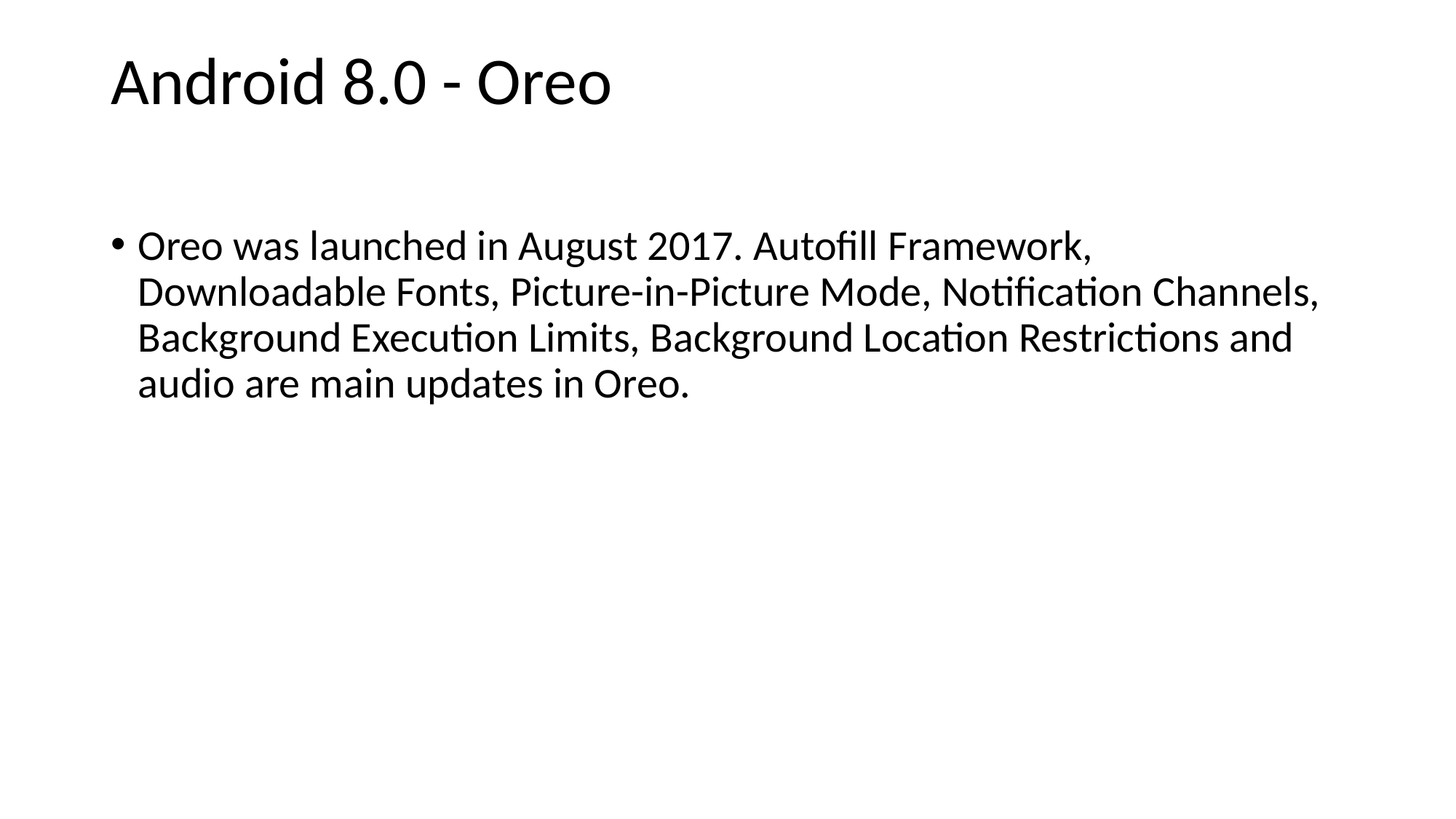

# Android 8.0 - Oreo
Oreo was launched in August 2017. Autofill Framework, Downloadable Fonts, Picture-in-Picture Mode, Notification Channels, Background Execution Limits, Background Location Restrictions and audio are main updates in Oreo.